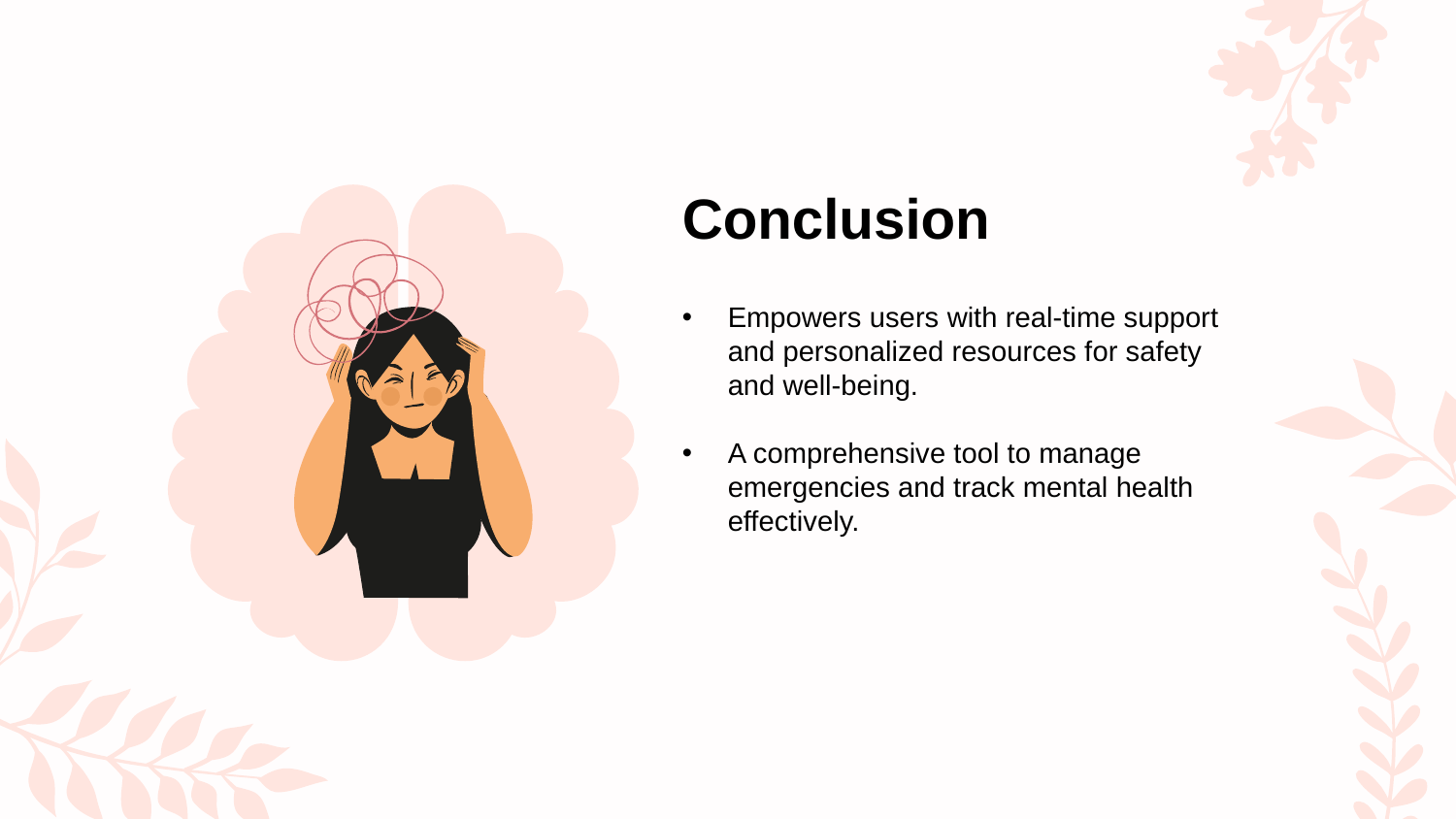

Conclusion
Empowers users with real-time support and personalized resources for safety and well-being.

A comprehensive tool to manage emergencies and track mental health effectively.